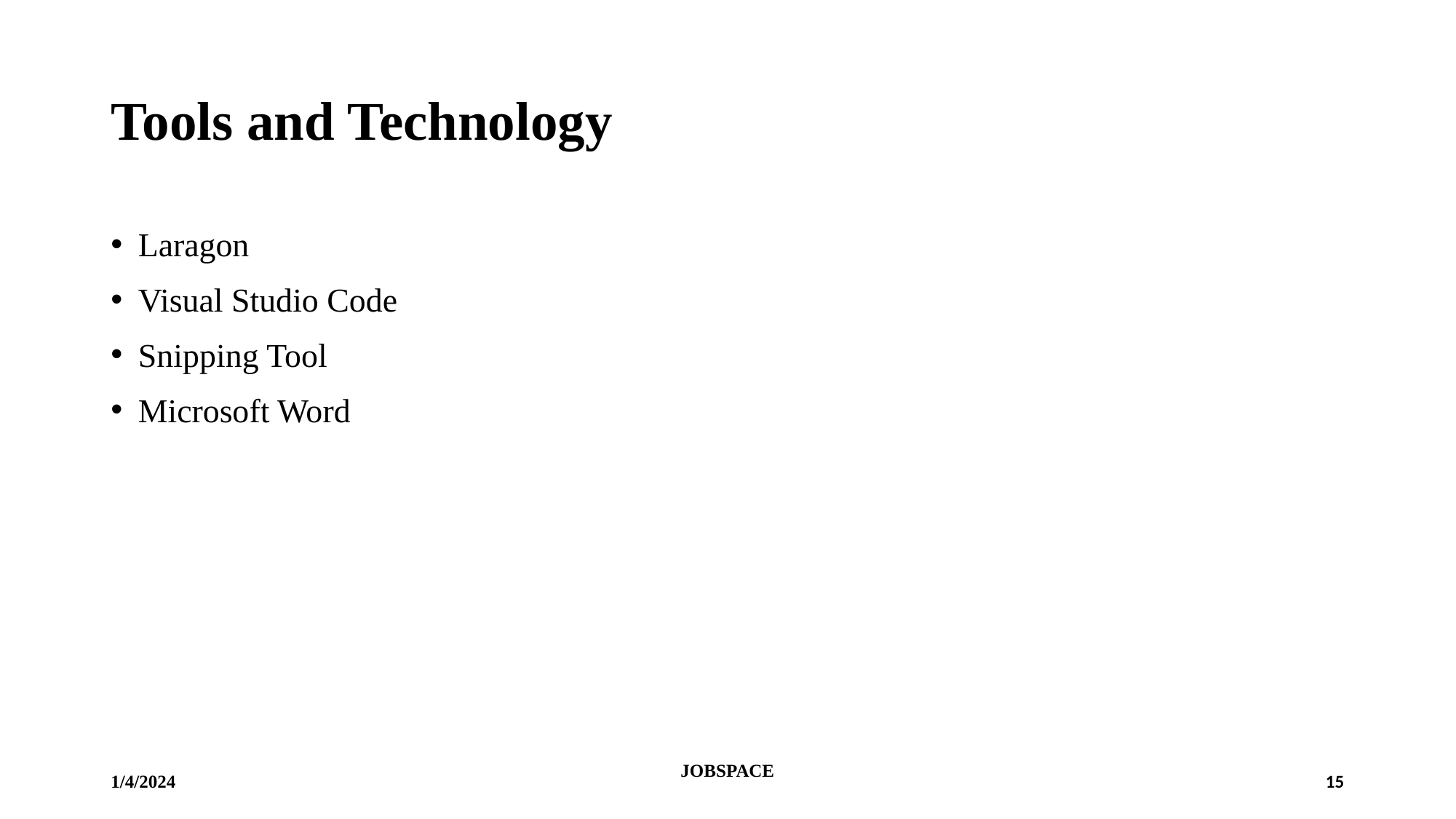

# Tools and Technology
Laragon
Visual Studio Code
Snipping Tool
Microsoft Word

1/4/2024
JOBSPACE

15